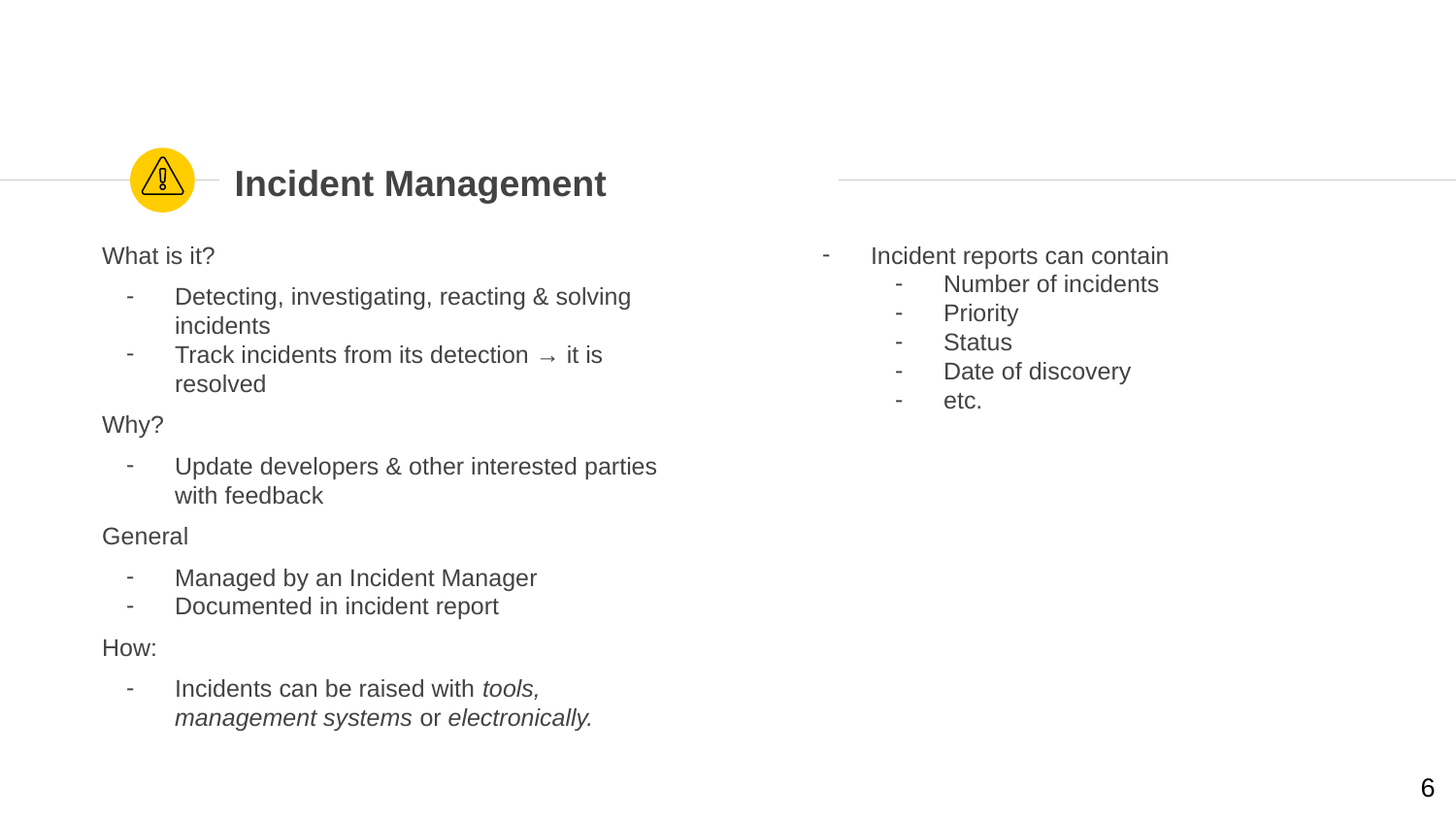

# Incident Management

What is it?
Detecting, investigating, reacting & solving incidents
Track incidents from its detection → it is resolved
Why?
Update developers & other interested parties with feedback
General
Managed by an Incident Manager
Documented in incident report
How:
Incidents can be raised with tools, management systems or electronically.
Incident reports can contain
Number of incidents
Priority
Status
Date of discovery
etc.

6